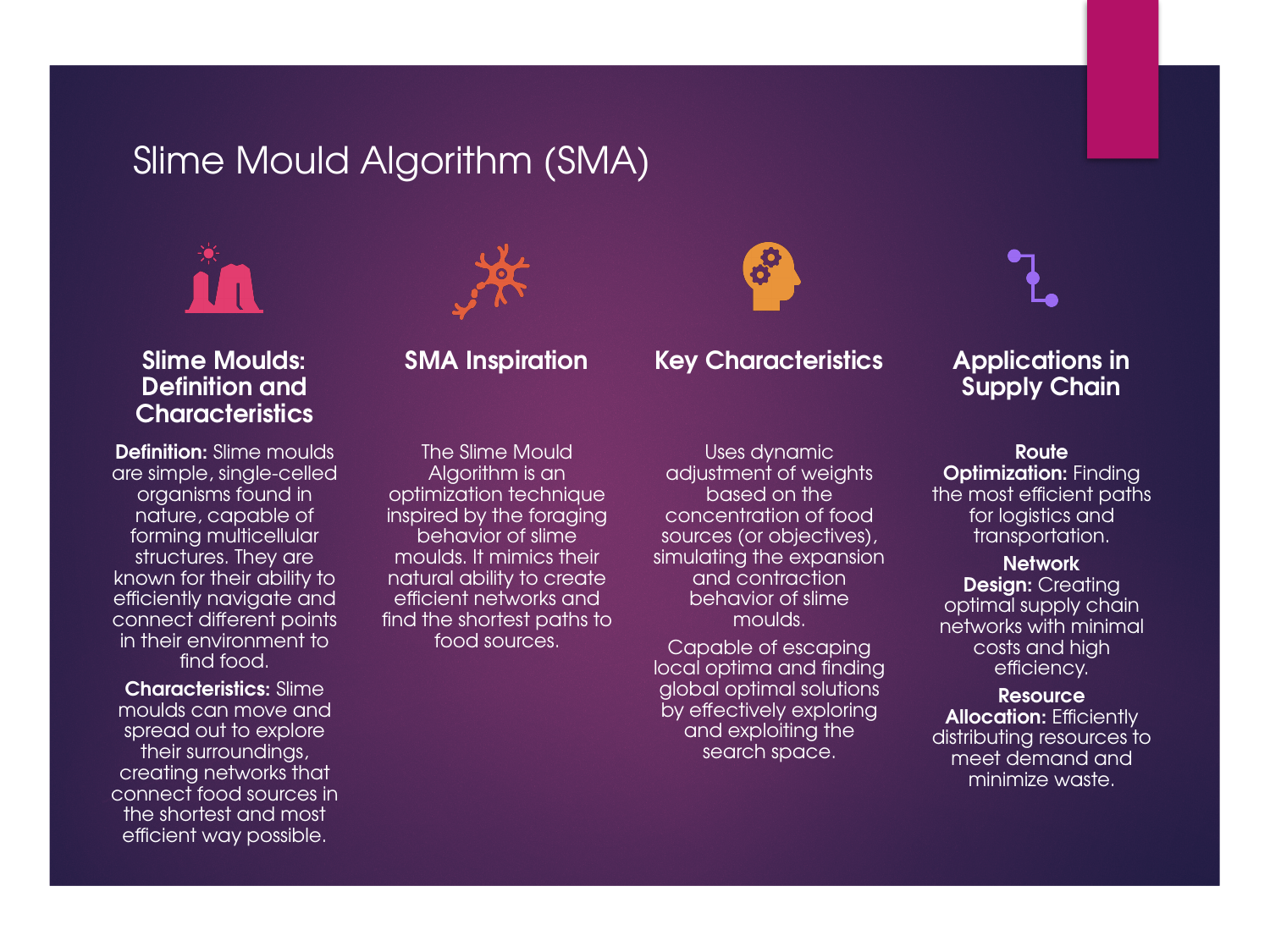

# Slime Mould Algorithm (SMA)
Slime Moulds: Definition and Characteristics
Definition: Slime moulds are simple, single-celled organisms found in nature, capable of forming multicellular structures. They are known for their ability to efficiently navigate and connect different points in their environment to find food.
Characteristics: Slime moulds can move and spread out to explore their surroundings, creating networks that connect food sources in the shortest and most efficient way possible.
SMA Inspiration
The Slime Mould Algorithm is an optimization technique inspired by the foraging behavior of slime moulds. It mimics their natural ability to create efficient networks and find the shortest paths to food sources.
Key Characteristics
Uses dynamic adjustment of weights based on the concentration of food sources (or objectives), simulating the expansion and contraction behavior of slime moulds.
Capable of escaping local optima and finding global optimal solutions by effectively exploring and exploiting the search space.
Applications in Supply Chain
Route Optimization: Finding the most efficient paths for logistics and transportation.
Network Design: Creating optimal supply chain networks with minimal costs and high efficiency.
Resource Allocation: Efficiently distributing resources to meet demand and minimize waste.